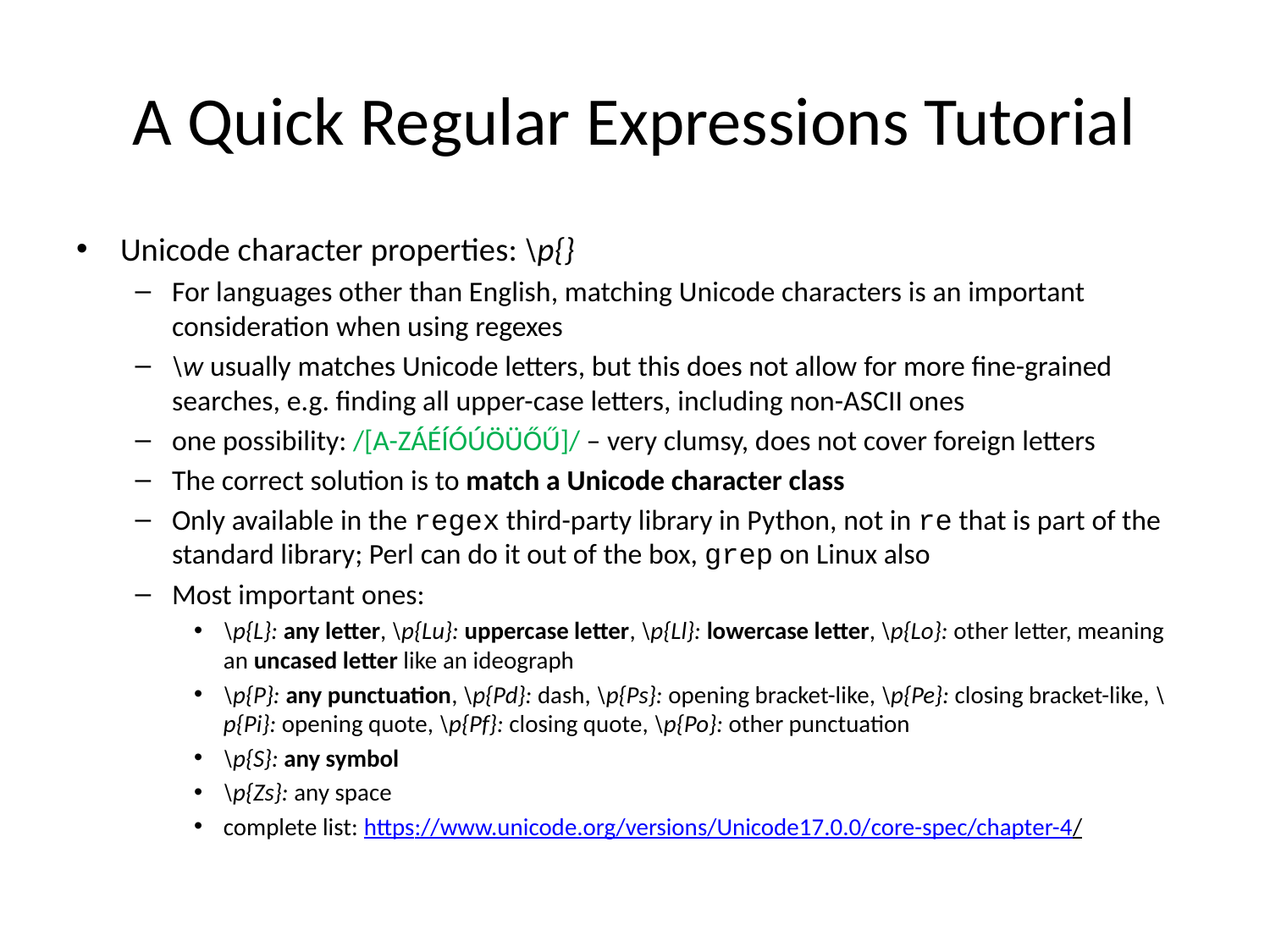

# A Quick Regular Expressions Tutorial
Unicode character properties: \p{}
For languages other than English, matching Unicode characters is an important consideration when using regexes
\w usually matches Unicode letters, but this does not allow for more fine-grained searches, e.g. finding all upper-case letters, including non-ASCII ones
one possibility: /[A-ZÁÉÍÓÚÖÜŐŰ]/ – very clumsy, does not cover foreign letters
The correct solution is to match a Unicode character class
Only available in the regex third-party library in Python, not in re that is part of the standard library; Perl can do it out of the box, grep on Linux also
Most important ones:
\p{L}: any letter, \p{Lu}: uppercase letter, \p{Ll}: lowercase letter, \p{Lo}: other letter, meaning an uncased letter like an ideograph
\p{P}: any punctuation, \p{Pd}: dash, \p{Ps}: opening bracket-like, \p{Pe}: closing bracket-like, \p{Pi}: opening quote, \p{Pf}: closing quote, \p{Po}: other punctuation
\p{S}: any symbol
\p{Zs}: any space
complete list: https://www.unicode.org/versions/Unicode17.0.0/core-spec/chapter-4/